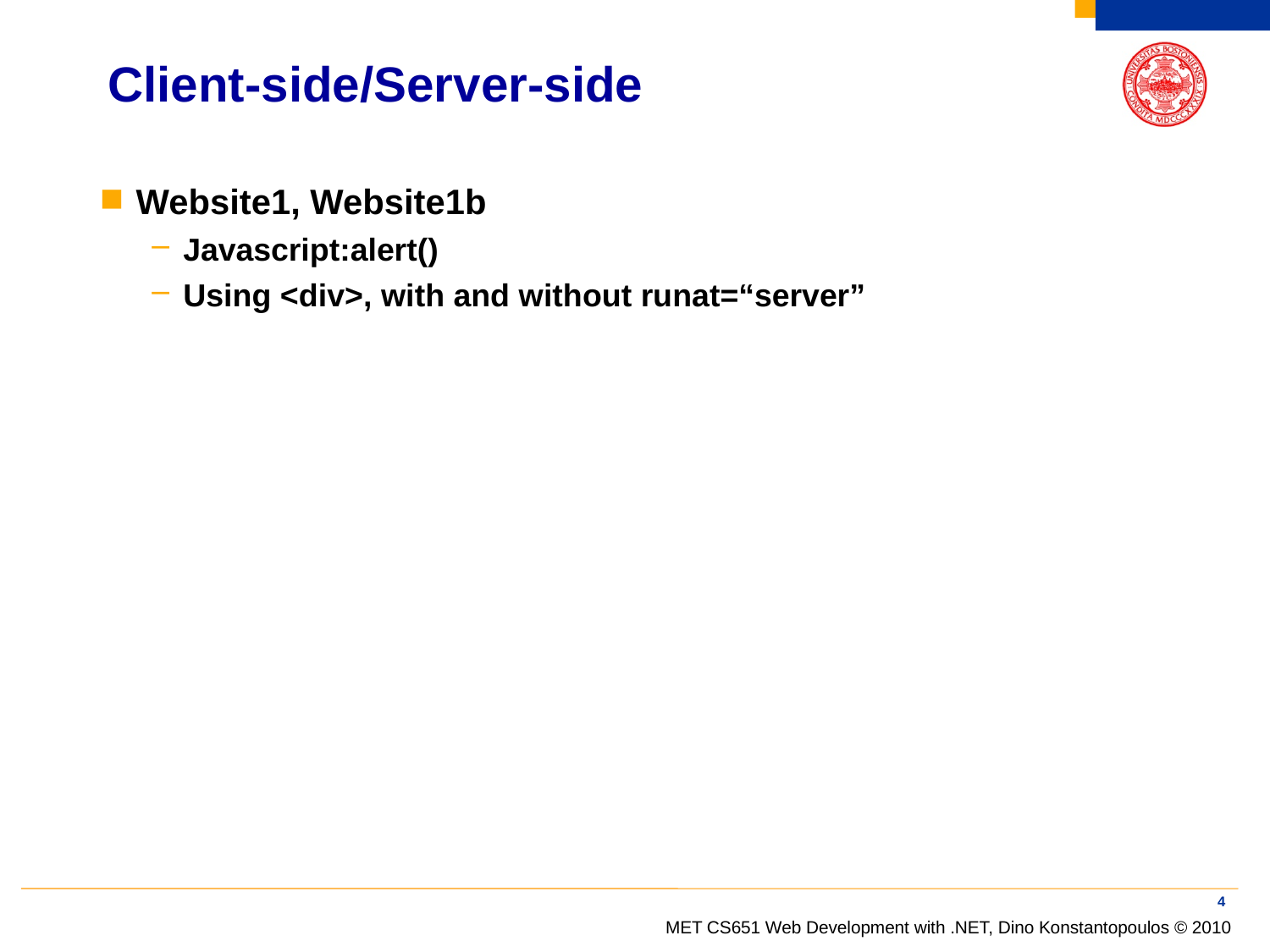

# Client-side/Server-side
Website1, Website1b
Javascript:alert()
Using <div>, with and without runat=“server”
4